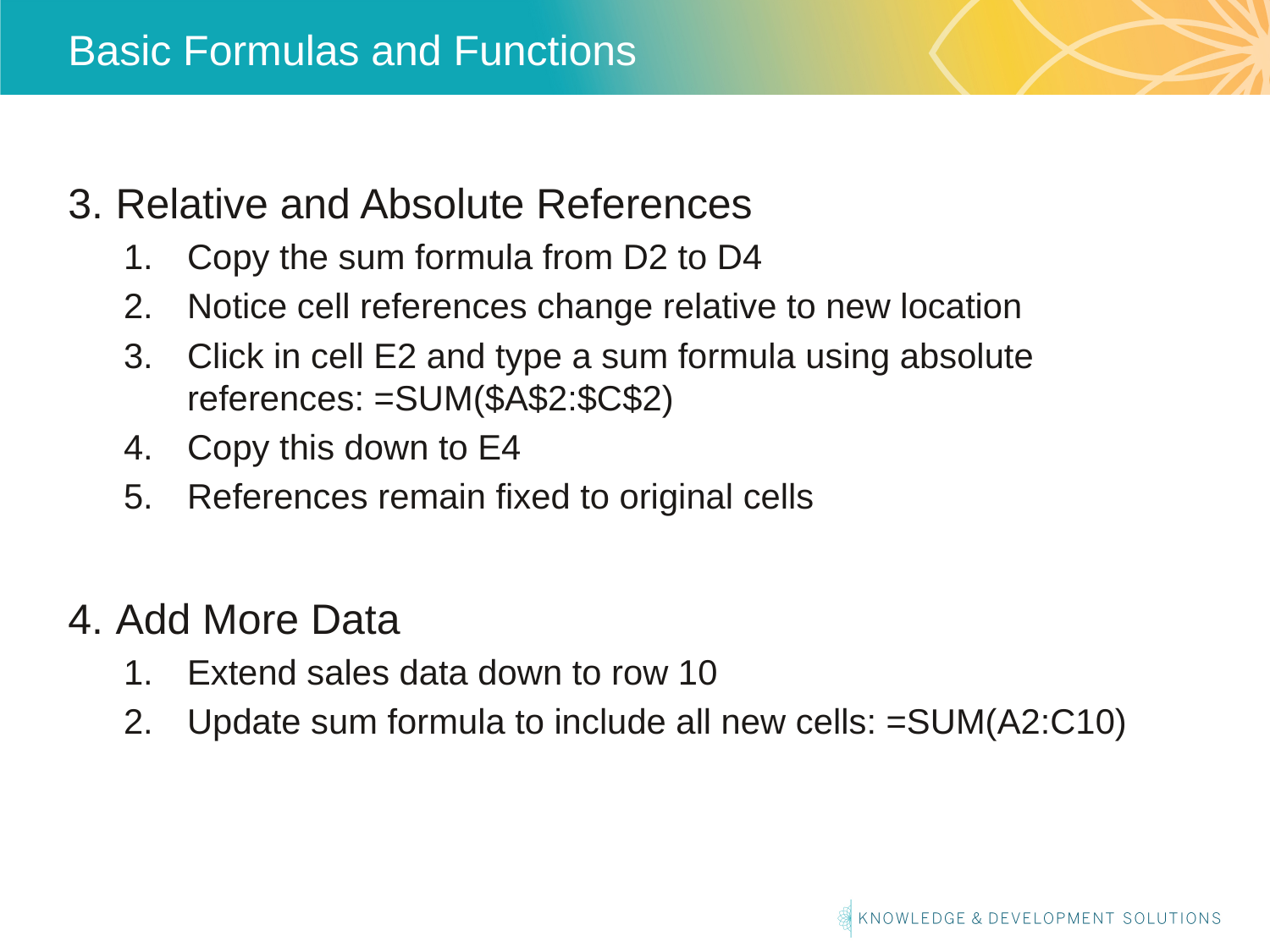

# Basic Formulas and Functions
Relative and Absolute References
Copy the sum formula from D2 to D4
Notice cell references change relative to new location
Click in cell E2 and type a sum formula using absolute references: =SUM($A$2:$C$2)
Copy this down to E4
References remain fixed to original cells

Add More Data
Extend sales data down to row 10
Update sum formula to include all new cells: =SUM(A2:C10)